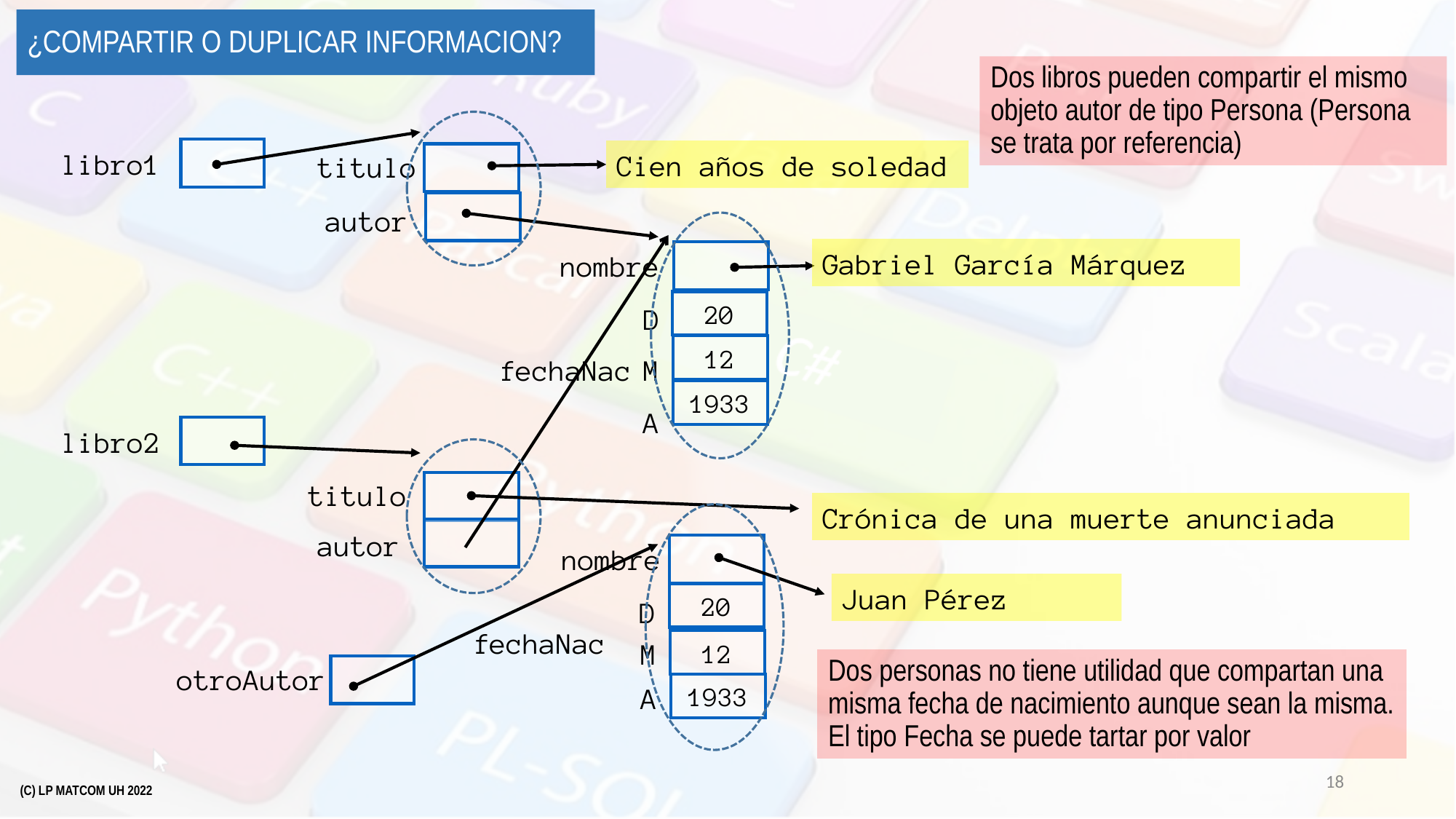

# ¿Compartir o Duplicar informacion?
Dos libros pueden compartir el mismo objeto autor de tipo Persona (Persona se trata por referencia)

libro1

Cien años de soledad
titulo

autor

Gabriel García Márquez
nombre

20
D
12
fechaNac
M
1933
A
libro2

titulo

Crónica de una muerte anunciada

autor
nombre

Juan Pérez
20
D
fechaNac
M
12
Dos personas no tiene utilidad que compartan una misma fecha de nacimiento aunque sean la misma. El tipo Fecha se puede tartar por valor
otroAutor

A
1933
18